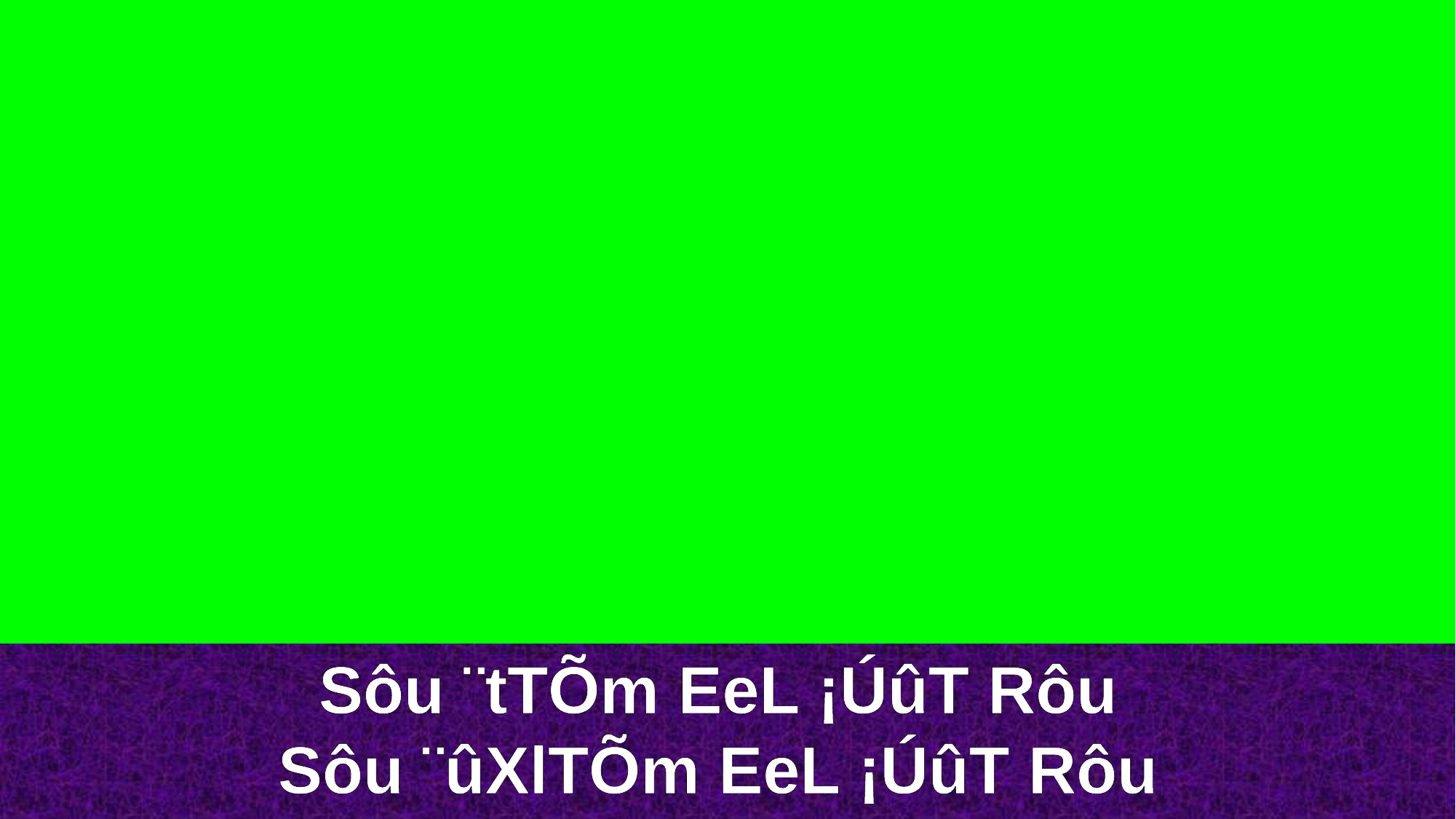

Sôu ¨tTÕm EeL ¡ÚûT Rôu
Sôu ¨ûXlTÕm EeL ¡ÚûT Rôu